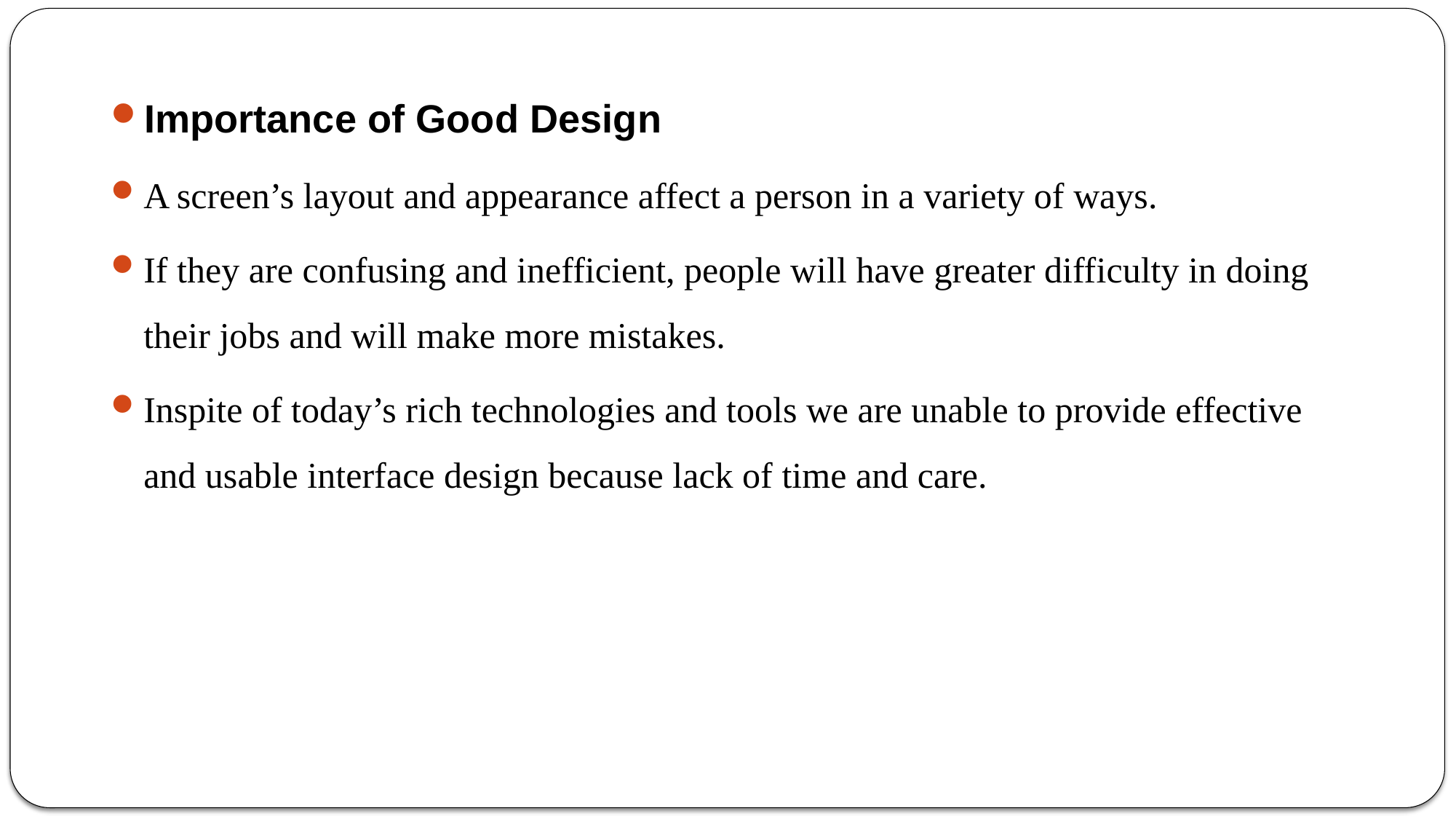

Importance of Good Design
A screen’s layout and appearance affect a person in a variety of ways.
If they are confusing and inefficient, people will have greater difficulty in doing their jobs and will make more mistakes.
Inspite of today’s rich technologies and tools we are unable to provide effective and usable interface design because lack of time and care.